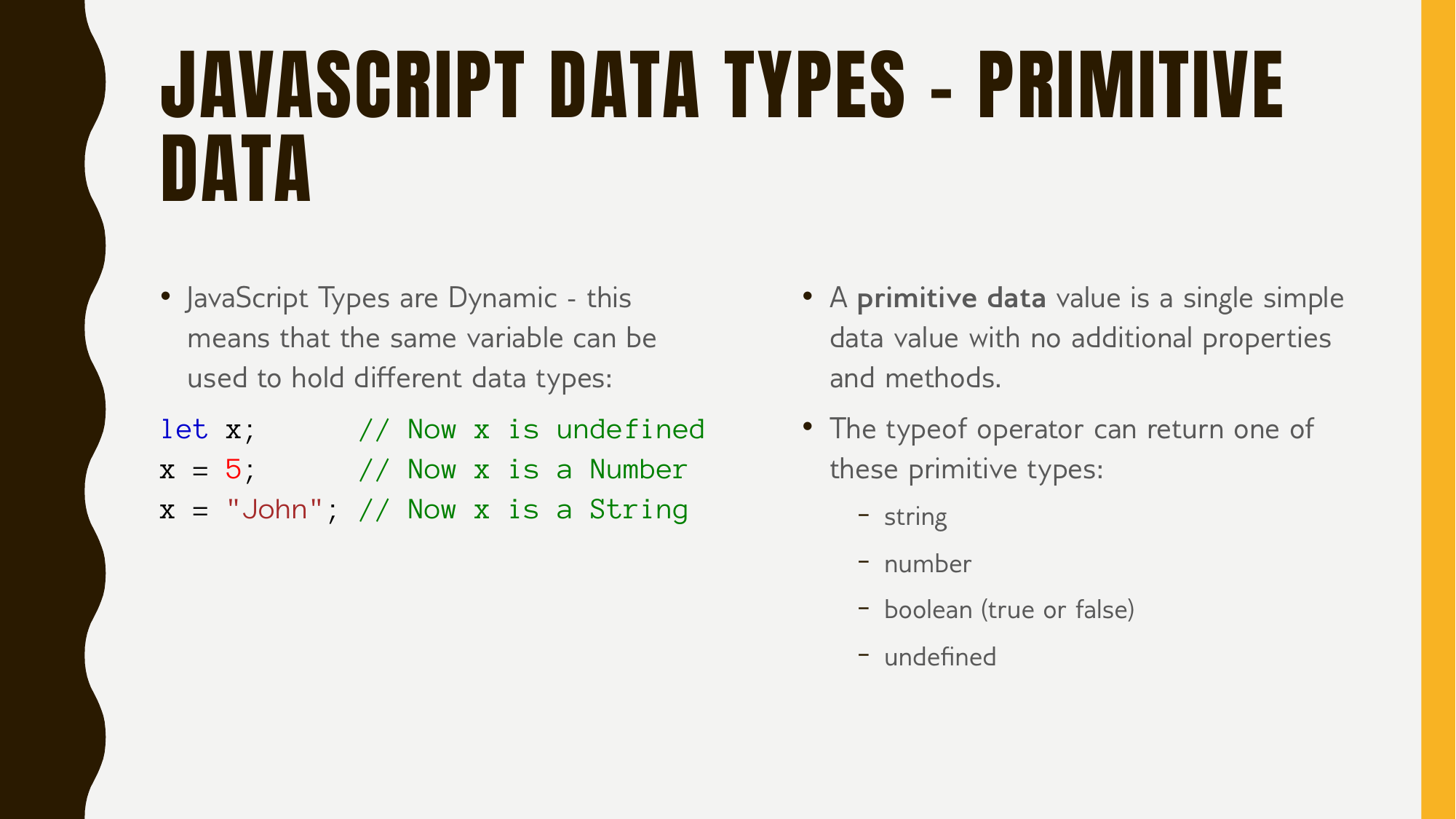

# Javascript Data Types – primitive data
A primitive data value is a single simple data value with no additional properties and methods.
The typeof operator can return one of these primitive types:
string
number
boolean (true or false)
undefined

JavaScript Types are Dynamic - this means that the same variable can be used to hold different data types:
let x;      // Now x is undefined
x = 5;      // Now x is a Number
x = "John"; // Now x is a String